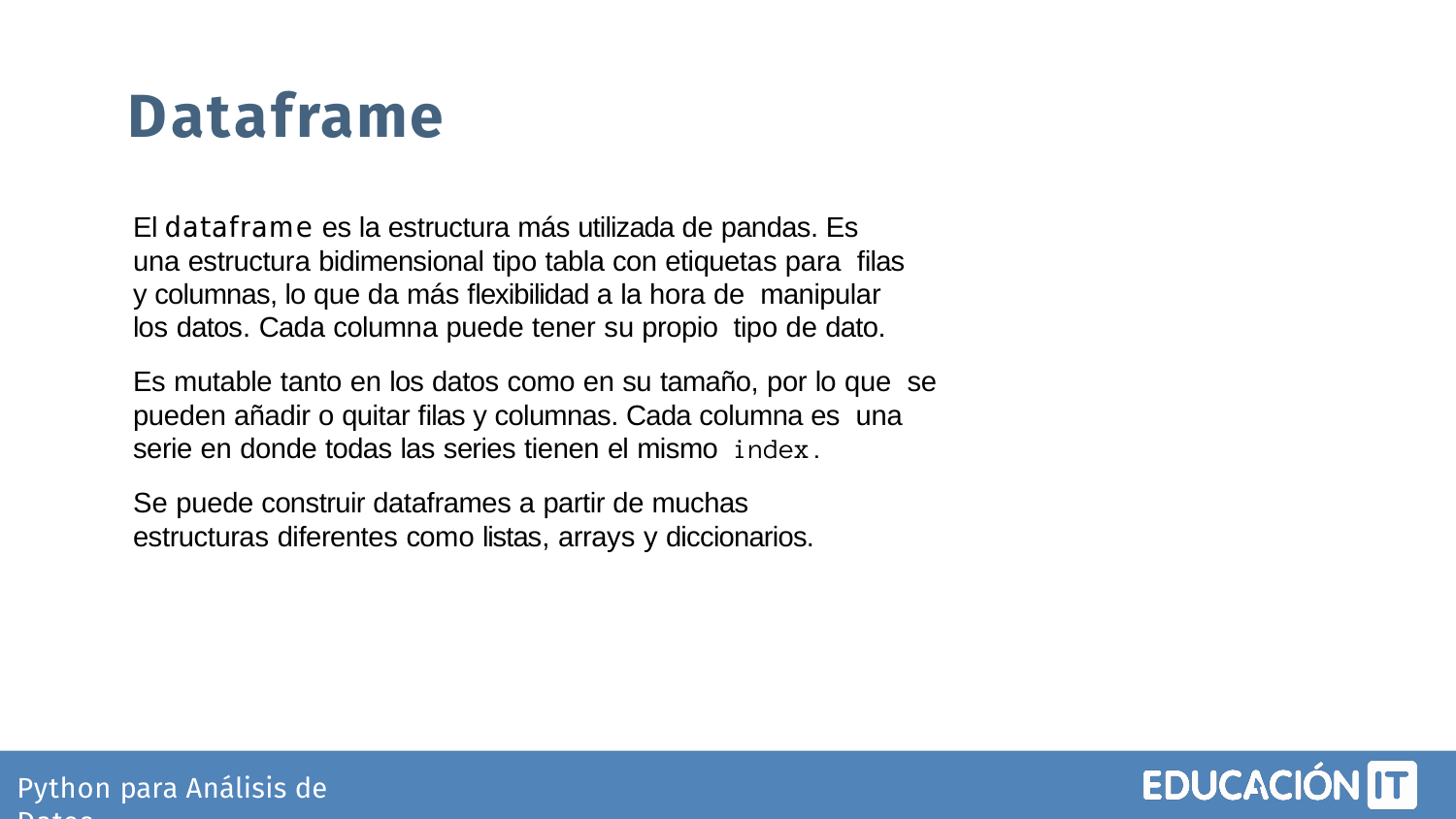

# Dataframe
El dataframe es la estructura más utilizada de pandas. Es  una estructura bidimensional tipo tabla con etiquetas para  ﬁlas y columnas, lo que da más ﬂexibilidad a la hora de  manipular los datos. Cada columna puede tener su propio  tipo de dato.
Es mutable tanto en los datos como en su tamaño, por lo que  se pueden añadir o quitar ﬁlas y columnas. Cada columna es  una serie en donde todas las series tienen el mismo index.
Se puede construir dataframes a partir de muchas  estructuras diferentes como listas, arrays y diccionarios.
Python para Análisis de Datos